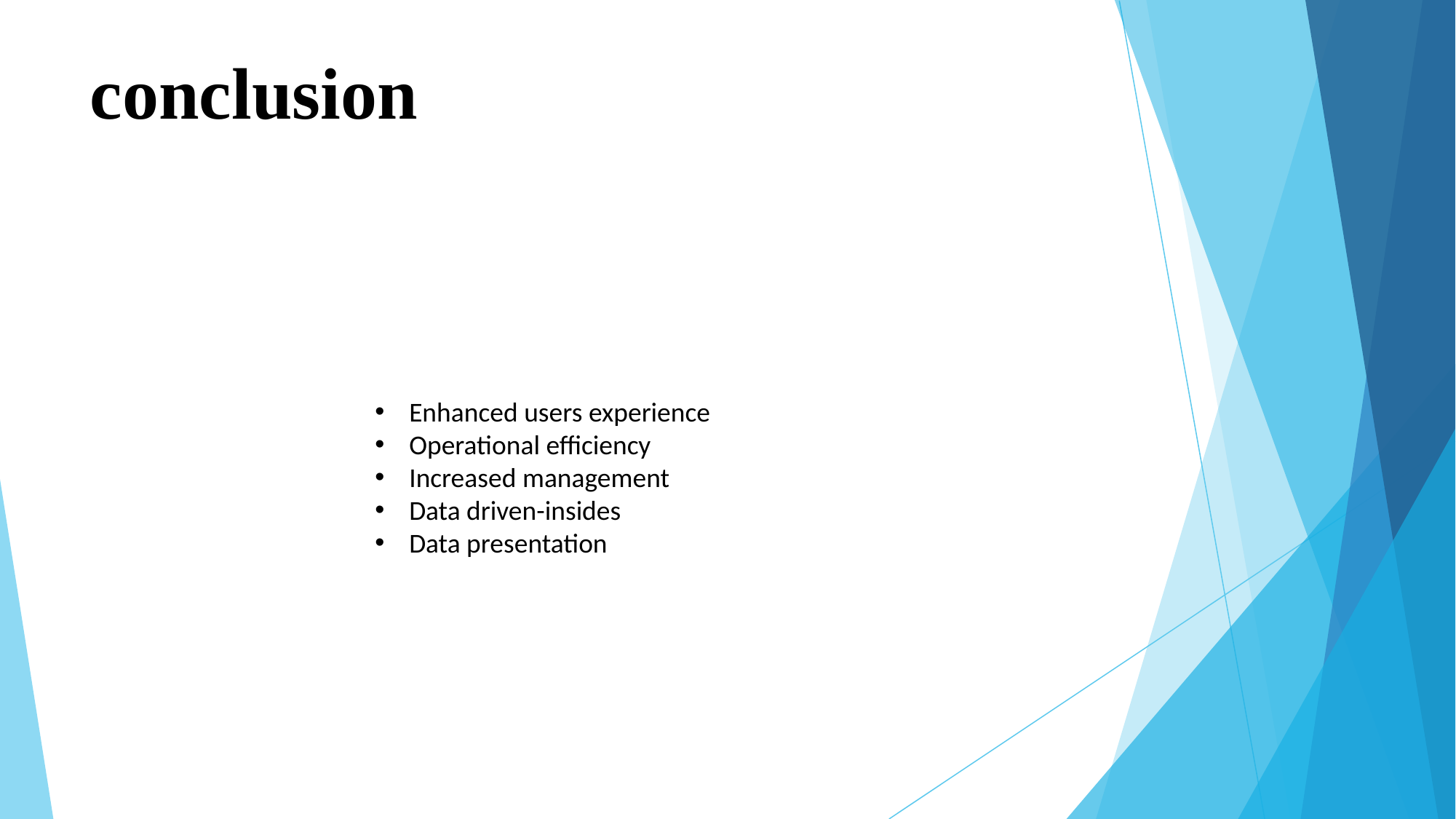

# conclusion
Enhanced users experience
Operational efficiency
Increased management
Data driven-insides
Data presentation